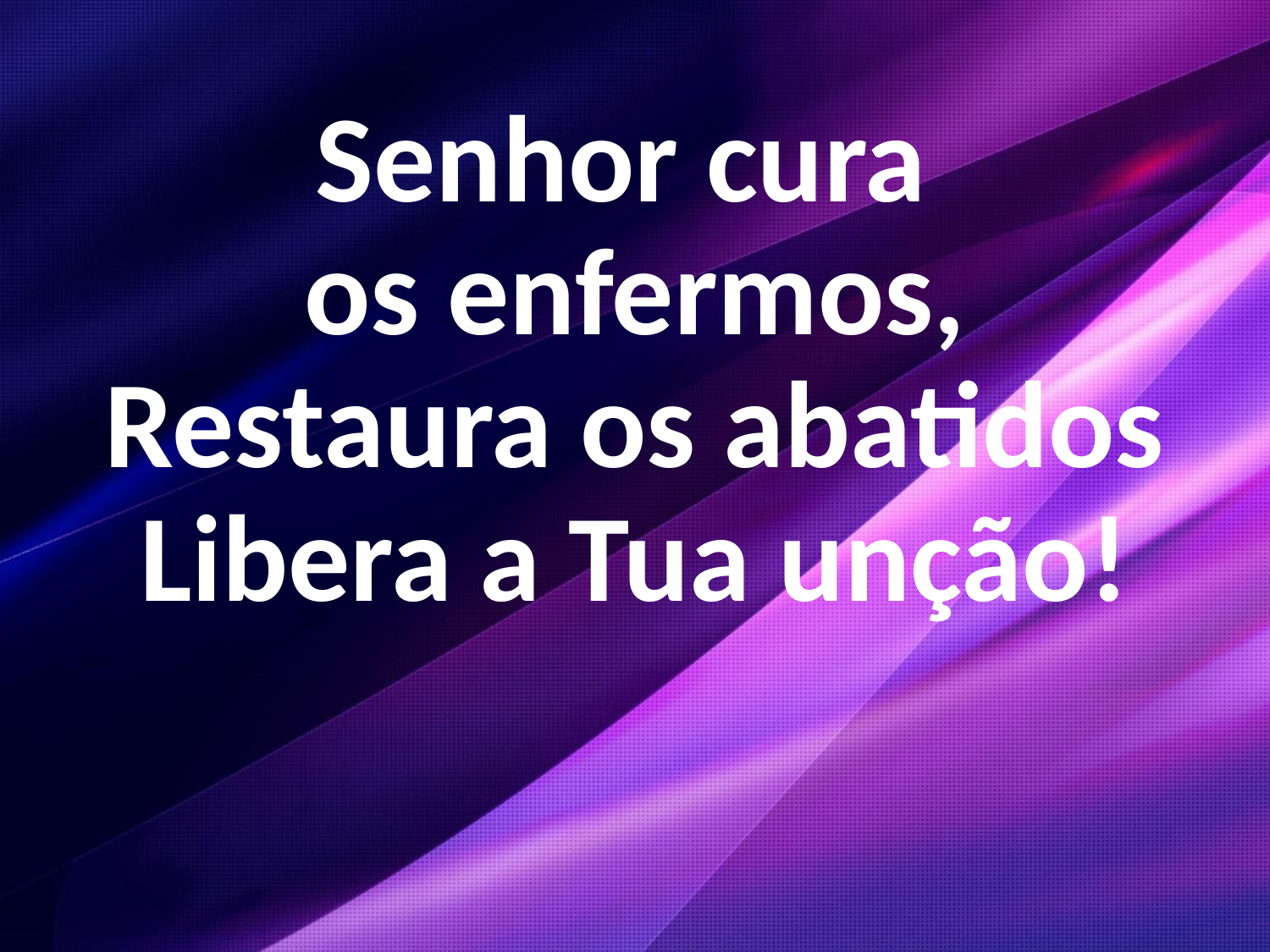

Senhor cura
os enfermos,
Restaura os abatidos
Libera a Tua unção!